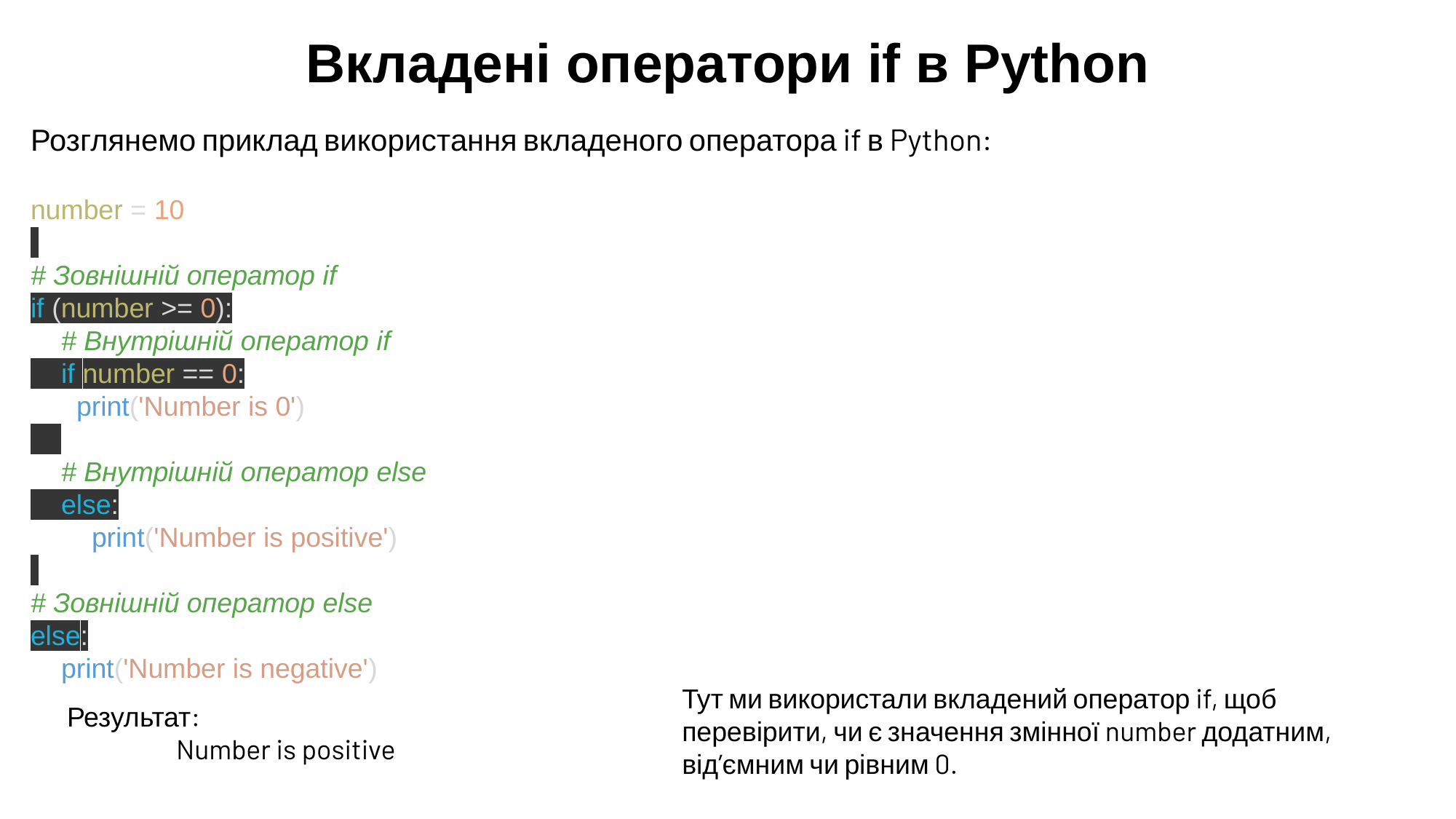

Вкладені оператори if в Python
Розглянемо приклад використання вкладеного оператора if в Python:
number = 10

# Зовнішній оператор if
if (number >= 0):
    # Внутрішній оператор if
    if number == 0:
      print('Number is 0')

    # Внутрішній оператор else
    else:
        print('Number is positive')

# Зовнішній оператор else
else:
    print('Number is negative')
Тут ми використали вкладений оператор if, щоб перевірити, чи є значення змінної number додатним, від’ємним чи рівним 0.
Результат:
	Number is positive